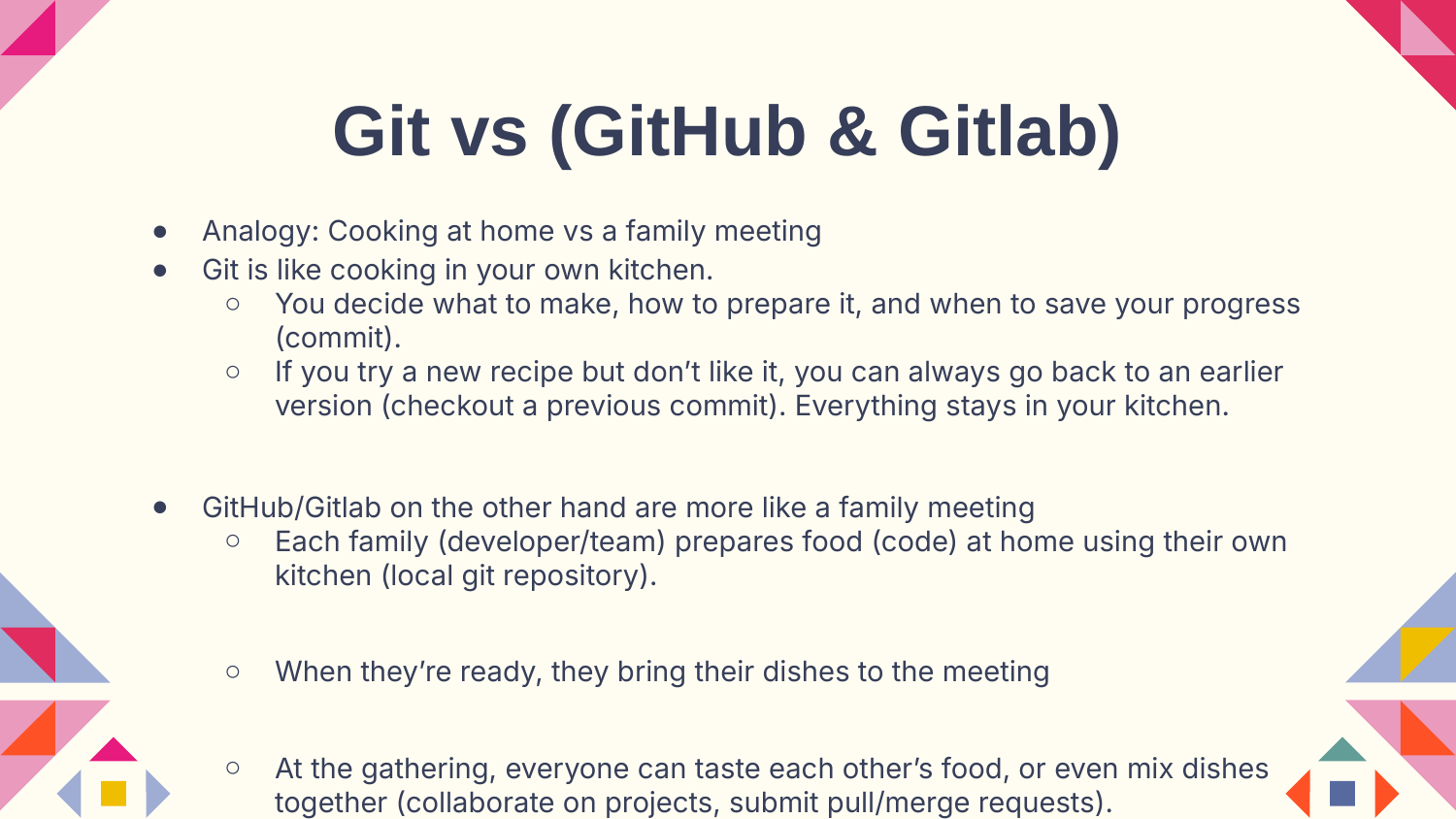

# Git vs (GitHub & Gitlab)
Analogy: Cooking at home vs a family meeting
Git is like cooking in your own kitchen.
You decide what to make, how to prepare it, and when to save your progress (commit).
If you try a new recipe but don’t like it, you can always go back to an earlier version (checkout a previous commit). Everything stays in your kitchen.

GitHub/Gitlab on the other hand are more like a family meeting
Each family (developer/team) prepares food (code) at home using their own kitchen (local git repository).

When they’re ready, they bring their dishes to the meeting

At the gathering, everyone can taste each other’s food, or even mix dishes together (collaborate on projects, submit pull/merge requests).